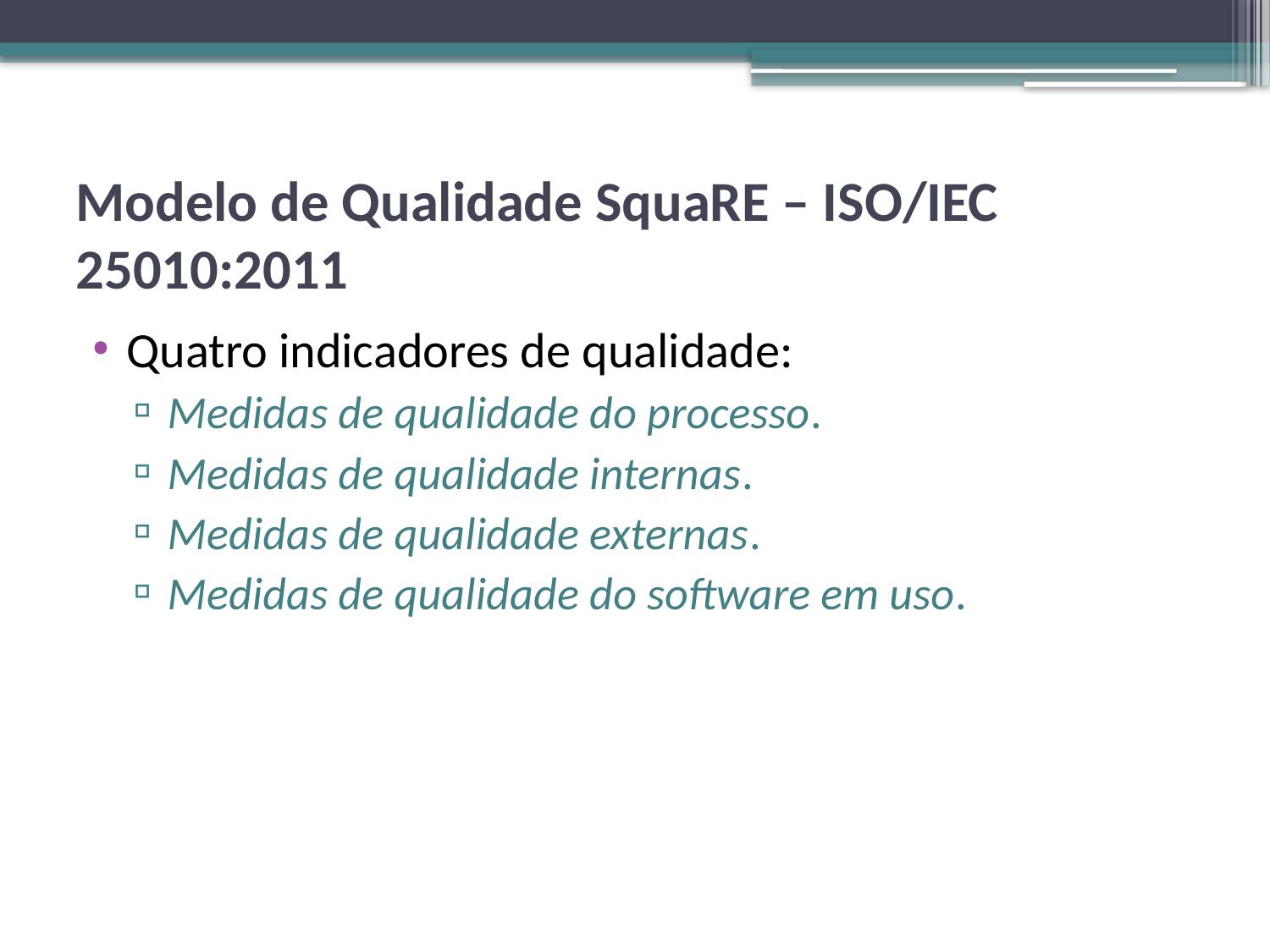

# Modelo de Qualidade SquaRE – ISO/IEC 25010:2011
Quatro indicadores de qualidade:
Medidas de qualidade do processo.
Medidas de qualidade internas.
Medidas de qualidade externas.
Medidas de qualidade do software em uso.